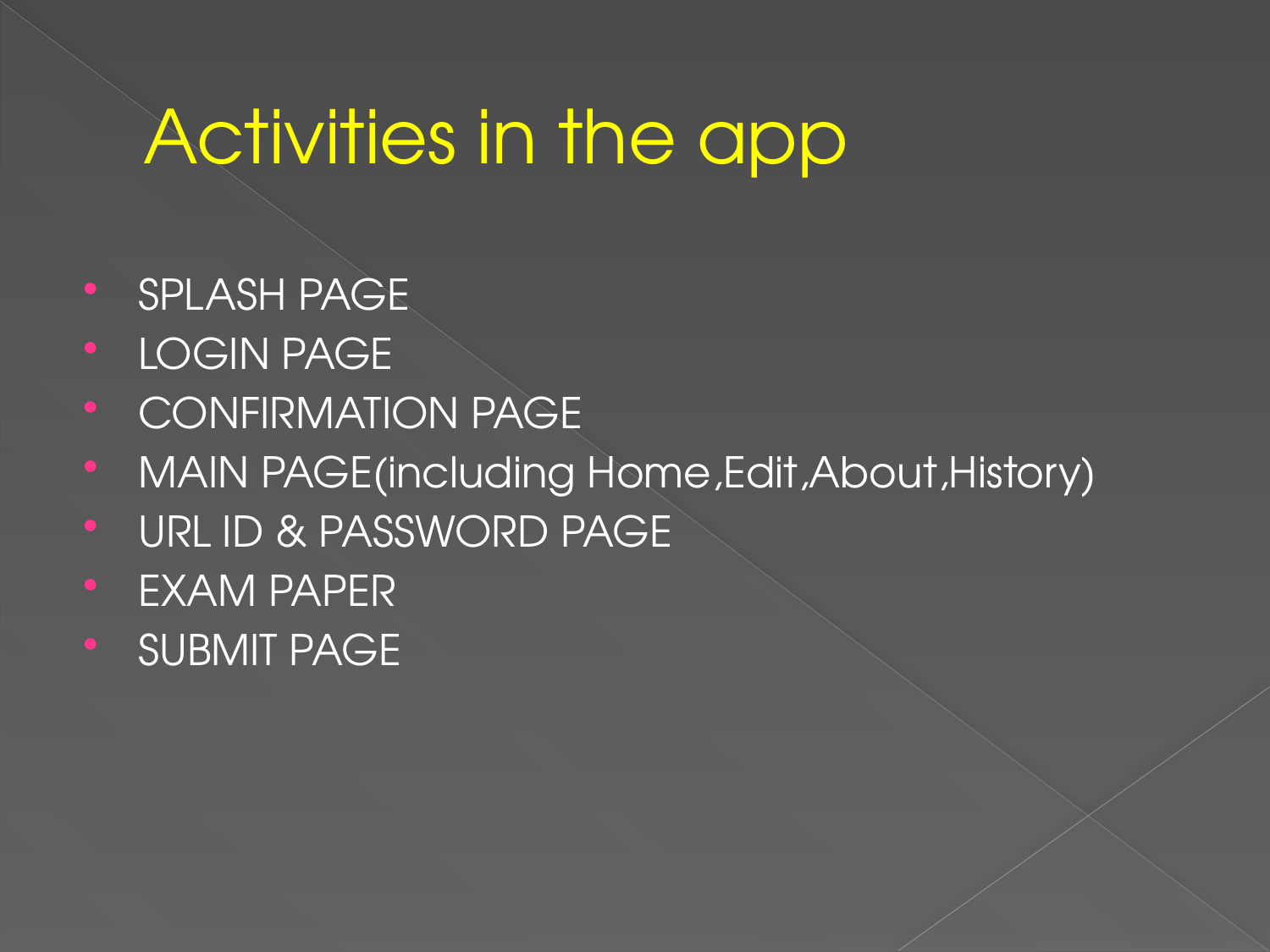

# Activities in the app
SPLASH PAGE
LOGIN PAGE
CONFIRMATION PAGE
MAIN PAGE(including Home,Edit,About,History)
URL ID & PASSWORD PAGE
EXAM PAPER
SUBMIT PAGE